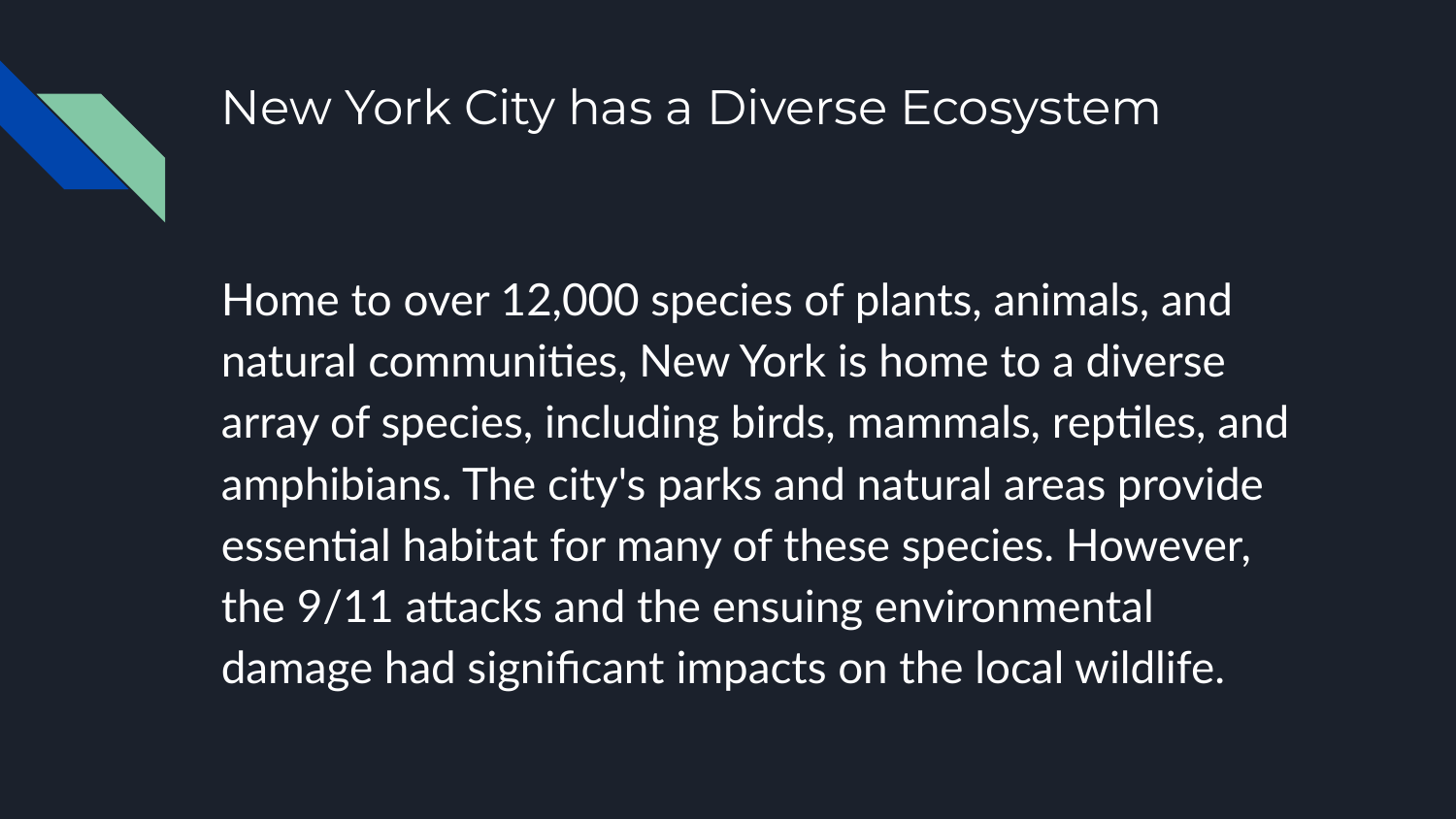

# New York City has a Diverse Ecosystem
Home to over 12,000 species of plants, animals, and natural communities, New York is home to a diverse array of species, including birds, mammals, reptiles, and amphibians. The city's parks and natural areas provide essential habitat for many of these species. However, the 9/11 attacks and the ensuing environmental damage had significant impacts on the local wildlife.